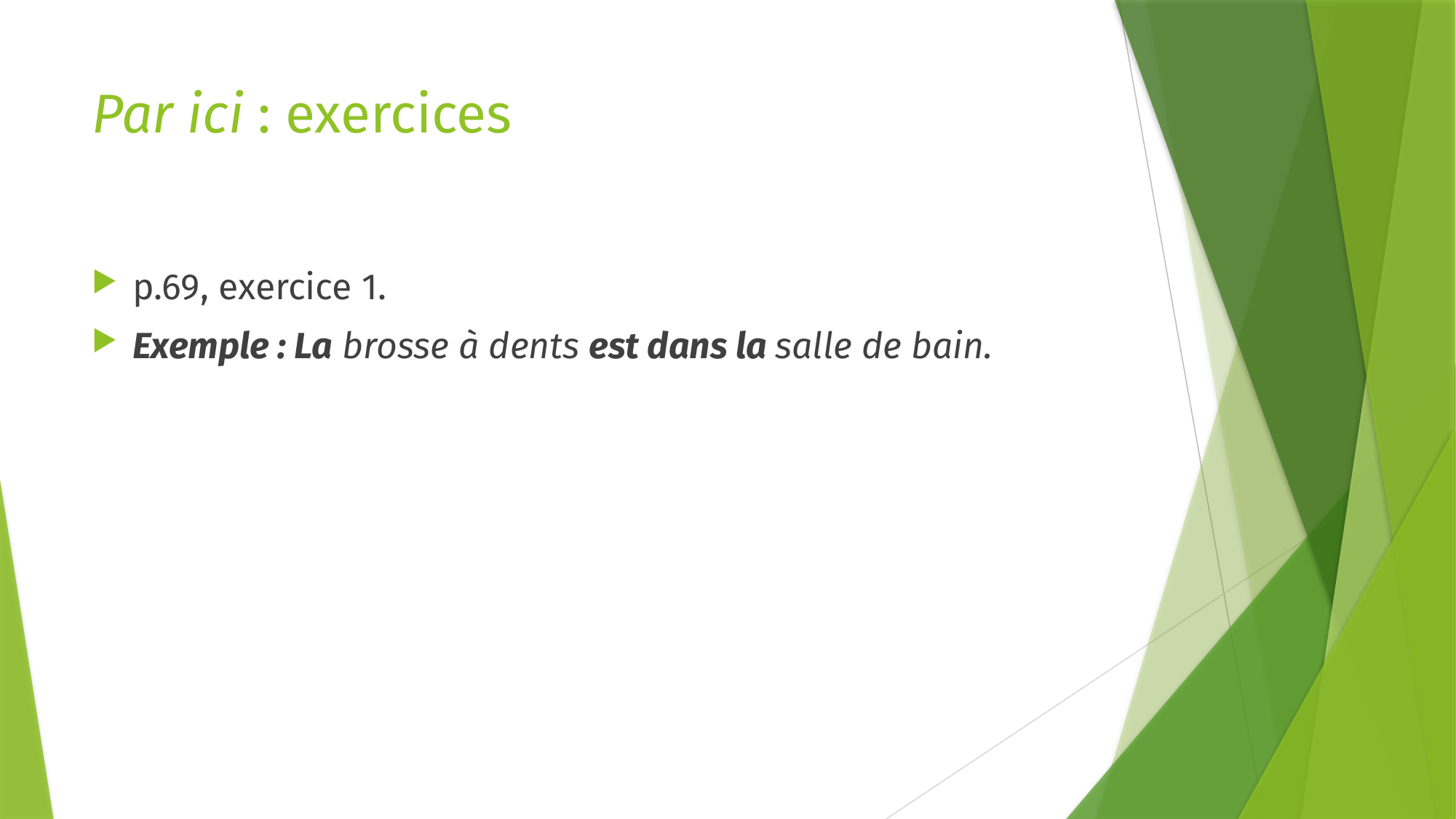

# Par ici : exercices
p.69, exercice 1.
Exemple : La brosse à dents est dans la salle de bain.